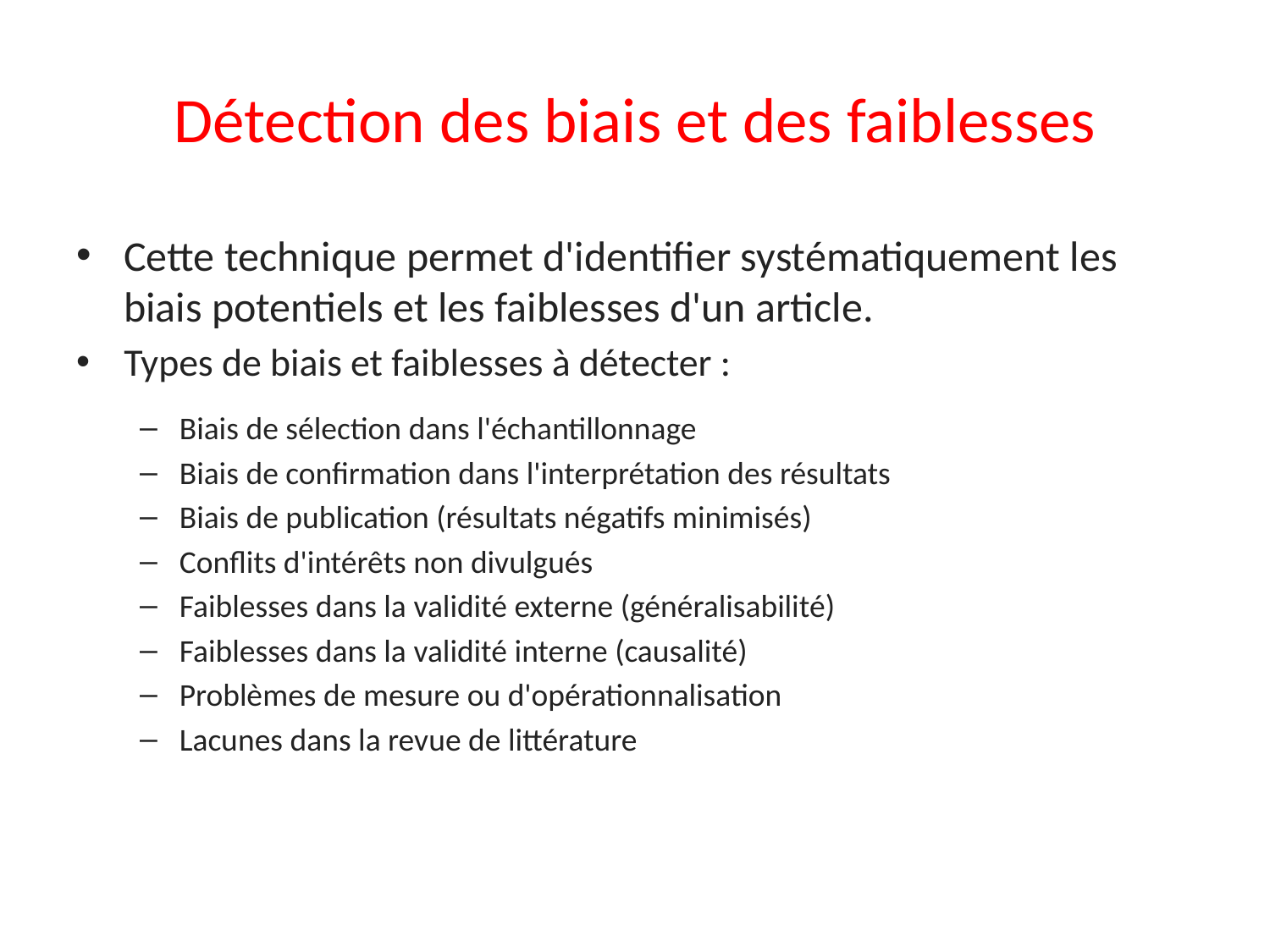

# Détection des biais et des faiblesses
Cette technique permet d'identifier systématiquement les biais potentiels et les faiblesses d'un article.
Types de biais et faiblesses à détecter :
Biais de sélection dans l'échantillonnage
Biais de confirmation dans l'interprétation des résultats
Biais de publication (résultats négatifs minimisés)
Conflits d'intérêts non divulgués
Faiblesses dans la validité externe (généralisabilité)
Faiblesses dans la validité interne (causalité)
Problèmes de mesure ou d'opérationnalisation
Lacunes dans la revue de littérature